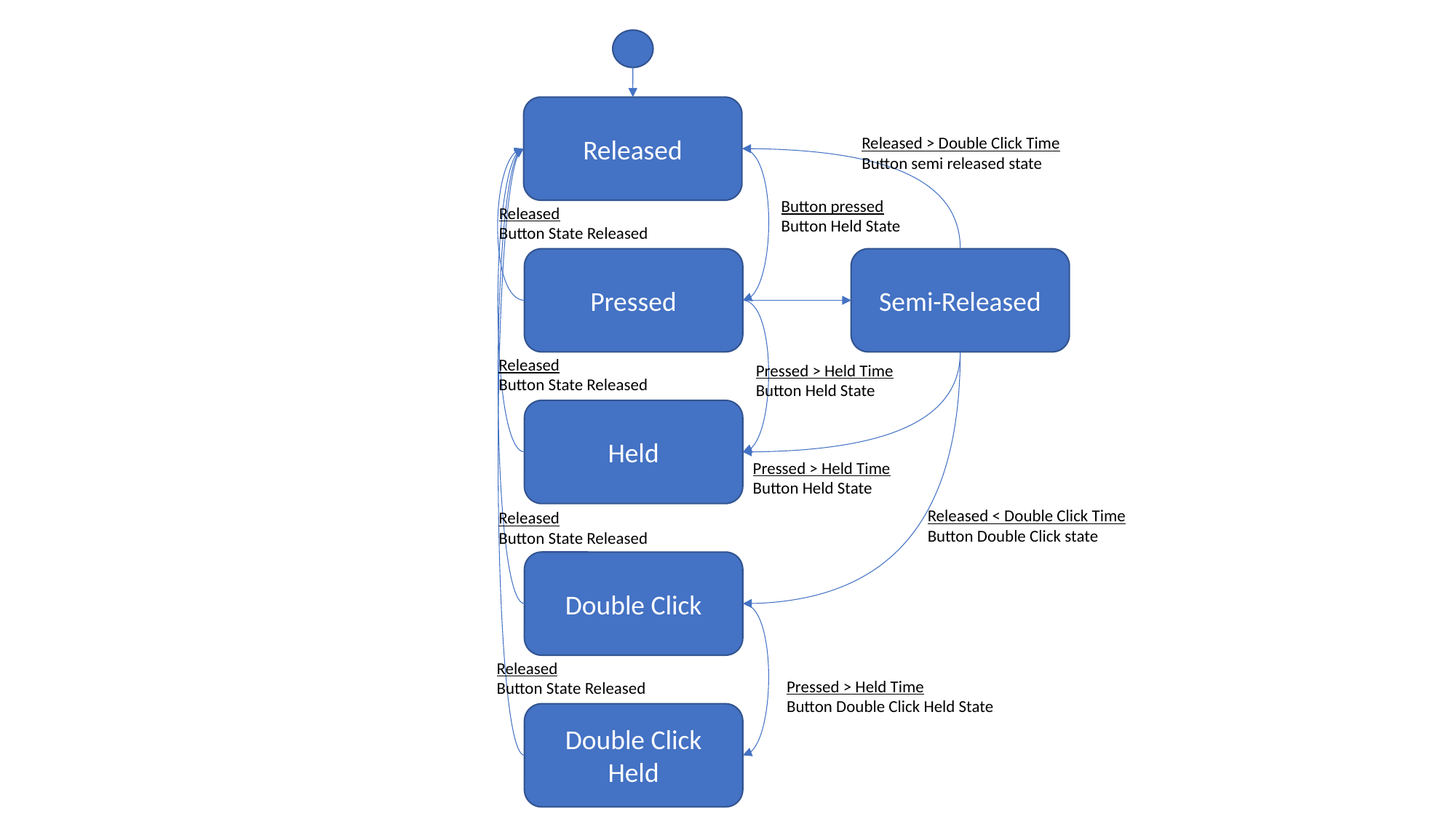

Released
Released > Double Click Time
Button semi released state
Button pressed
Button Held State
Released
Button State Released
Pressed
Semi-Released
Released
Button State Released
Pressed > Held Time
Button Held State
Held
Pressed > Held Time
Button Held State
Released < Double Click Time
Button Double Click state
Released
Button State Released
Double Click
Released
Button State Released
Pressed > Held Time
Button Double Click Held State
Double Click Held